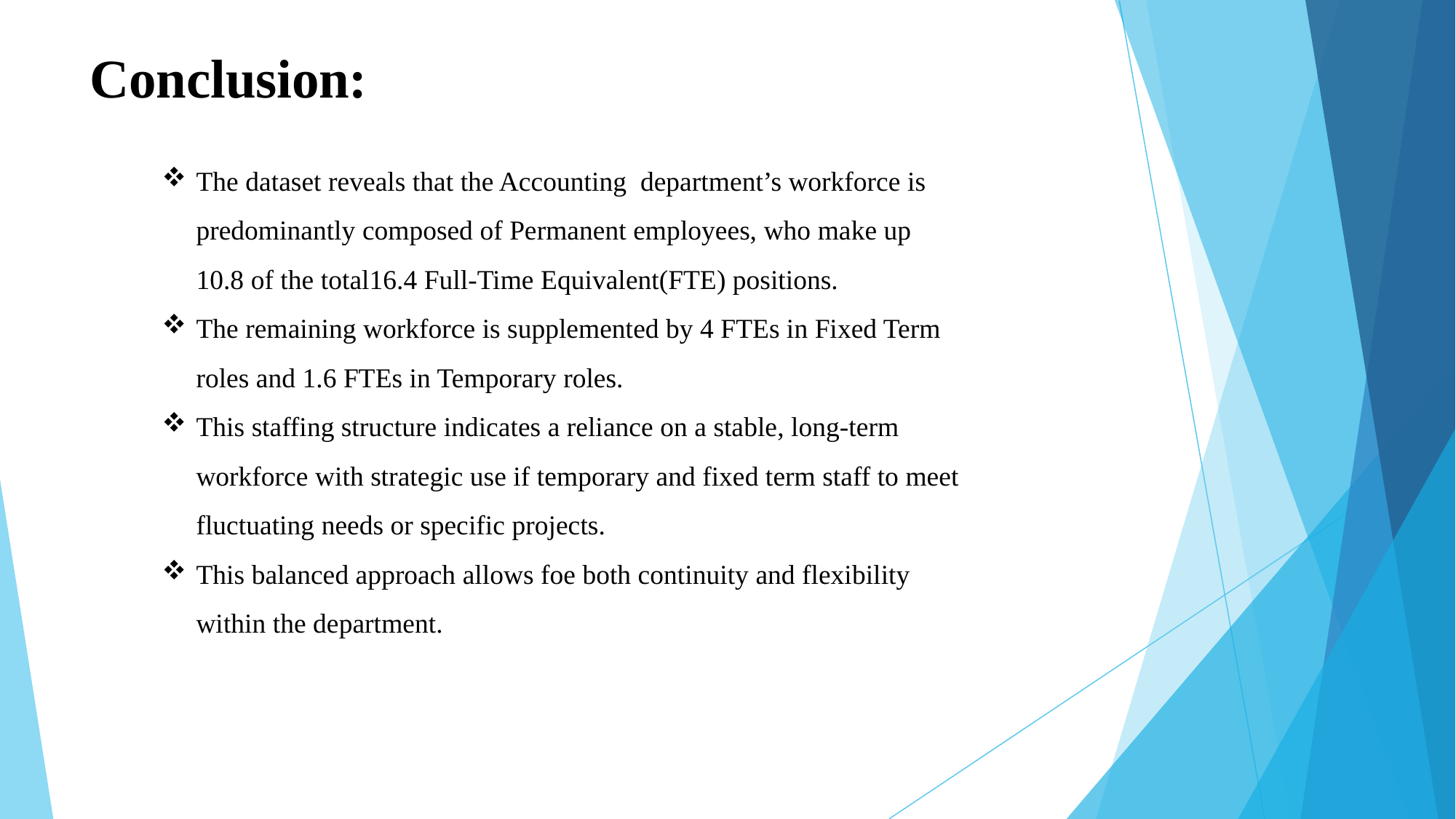

# Conclusion:
The dataset reveals that the Accounting  department’s workforce is predominantly composed of Permanent employees, who make up 10.8 of the total16.4 Full-Time Equivalent(FTE) positions.
The remaining workforce is supplemented by 4 FTEs in Fixed Term roles and 1.6 FTEs in Temporary roles.
This staffing structure indicates a reliance on a stable, long-term workforce with strategic use if temporary and fixed term staff to meet fluctuating needs or specific projects.
This balanced approach allows foe both continuity and flexibility within the department.